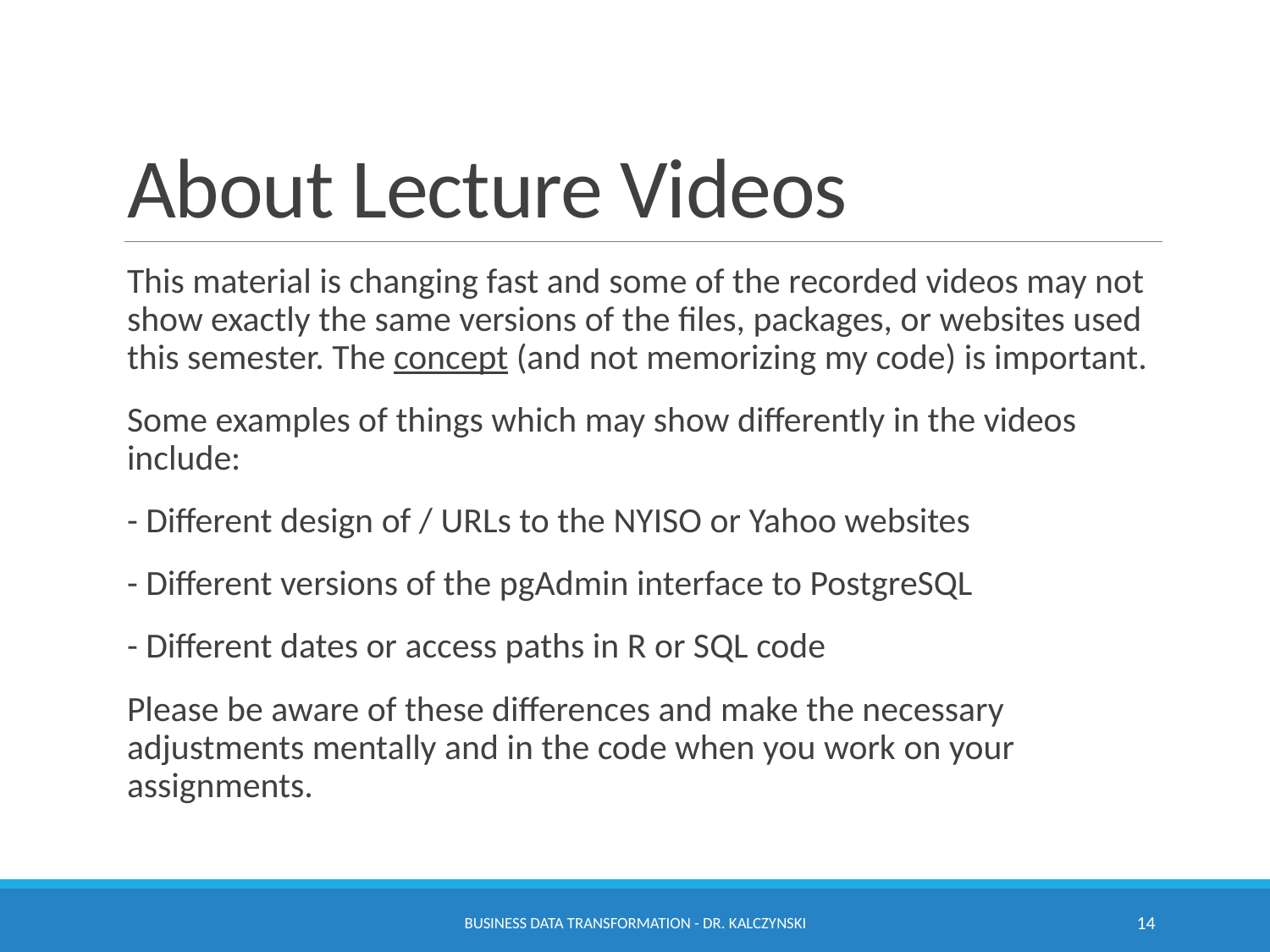

# About Lecture Videos
This material is changing fast and some of the recorded videos may not show exactly the same versions of the files, packages, or websites used this semester. The concept (and not memorizing my code) is important.
Some examples of things which may show differently in the videos include:
- Different design of / URLs to the NYISO or Yahoo websites
- Different versions of the pgAdmin interface to PostgreSQL
- Different dates or access paths in R or SQL code
Please be aware of these differences and make the necessary adjustments mentally and in the code when you work on your assignments.

Business Data Transformation - Dr. Kalczynski
14